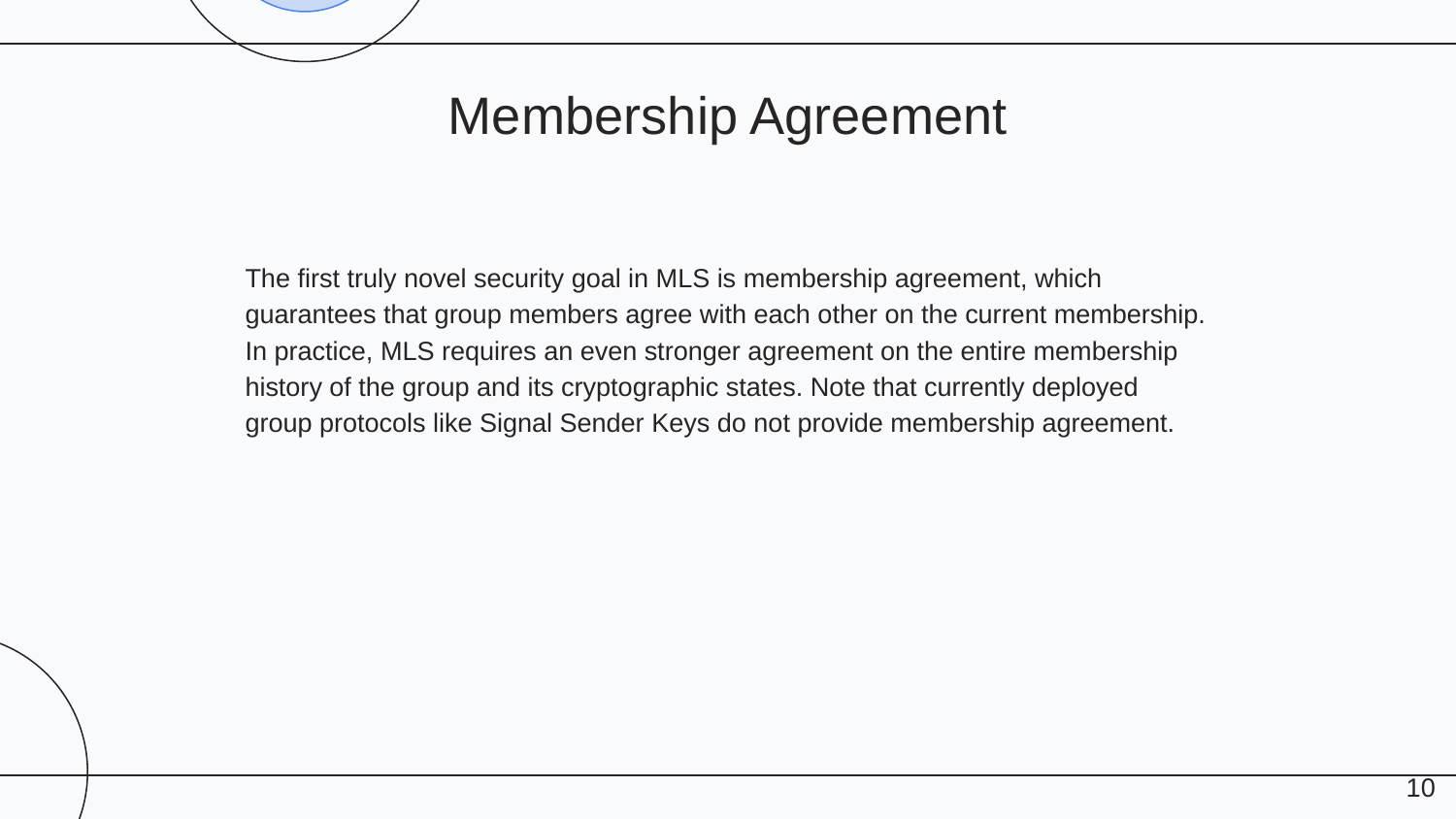

# Membership Agreement
The first truly novel security goal in MLS is membership agreement, which guarantees that group members agree with each other on the current membership. In practice, MLS requires an even stronger agreement on the entire membership history of the group and its cryptographic states. Note that currently deployed group protocols like Signal Sender Keys do not provide membership agreement.
10